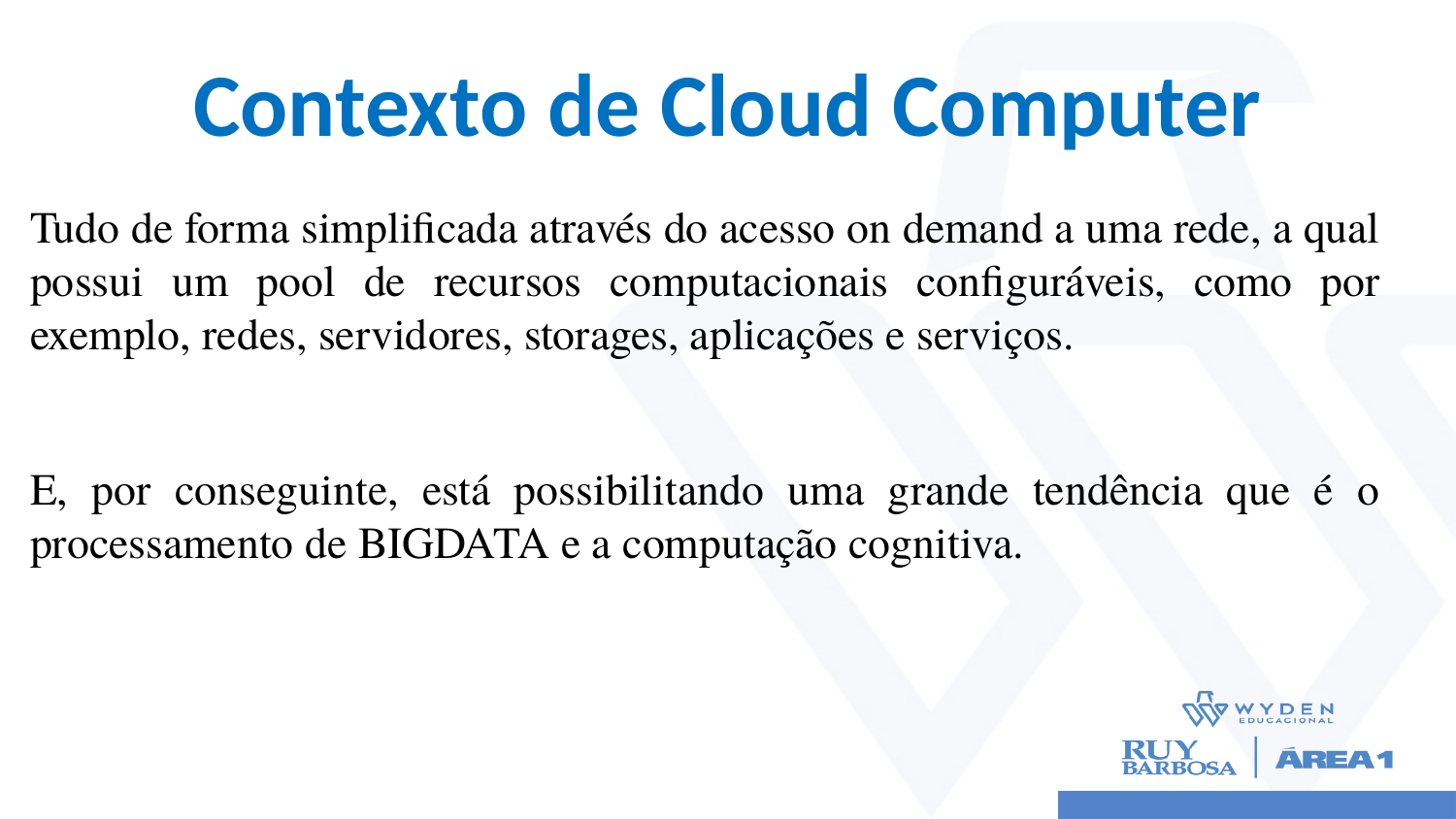

# Contexto de Cloud Computer
Tudo de forma simplificada através do acesso on demand a uma rede, a qual possui um pool de recursos computacionais configuráveis, como por exemplo, redes, servidores, storages, aplicações e serviços.

E, por conseguinte, está possibilitando uma grande tendência que é o processamento de BIGDATA e a computação cognitiva.